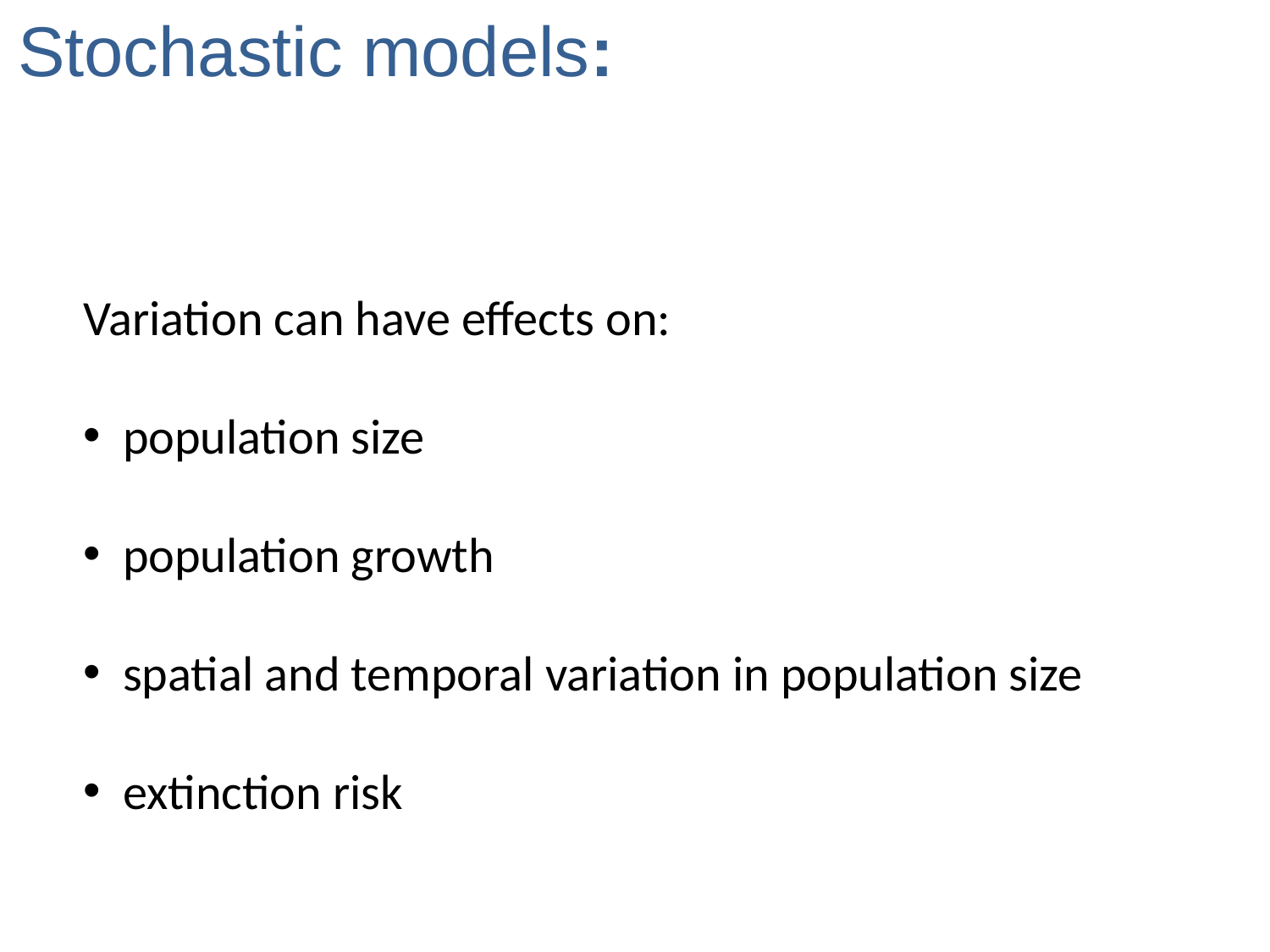

Stochastic models:
Variation can have effects on:

population size

population growth

spatial and temporal variation in population size

extinction risk